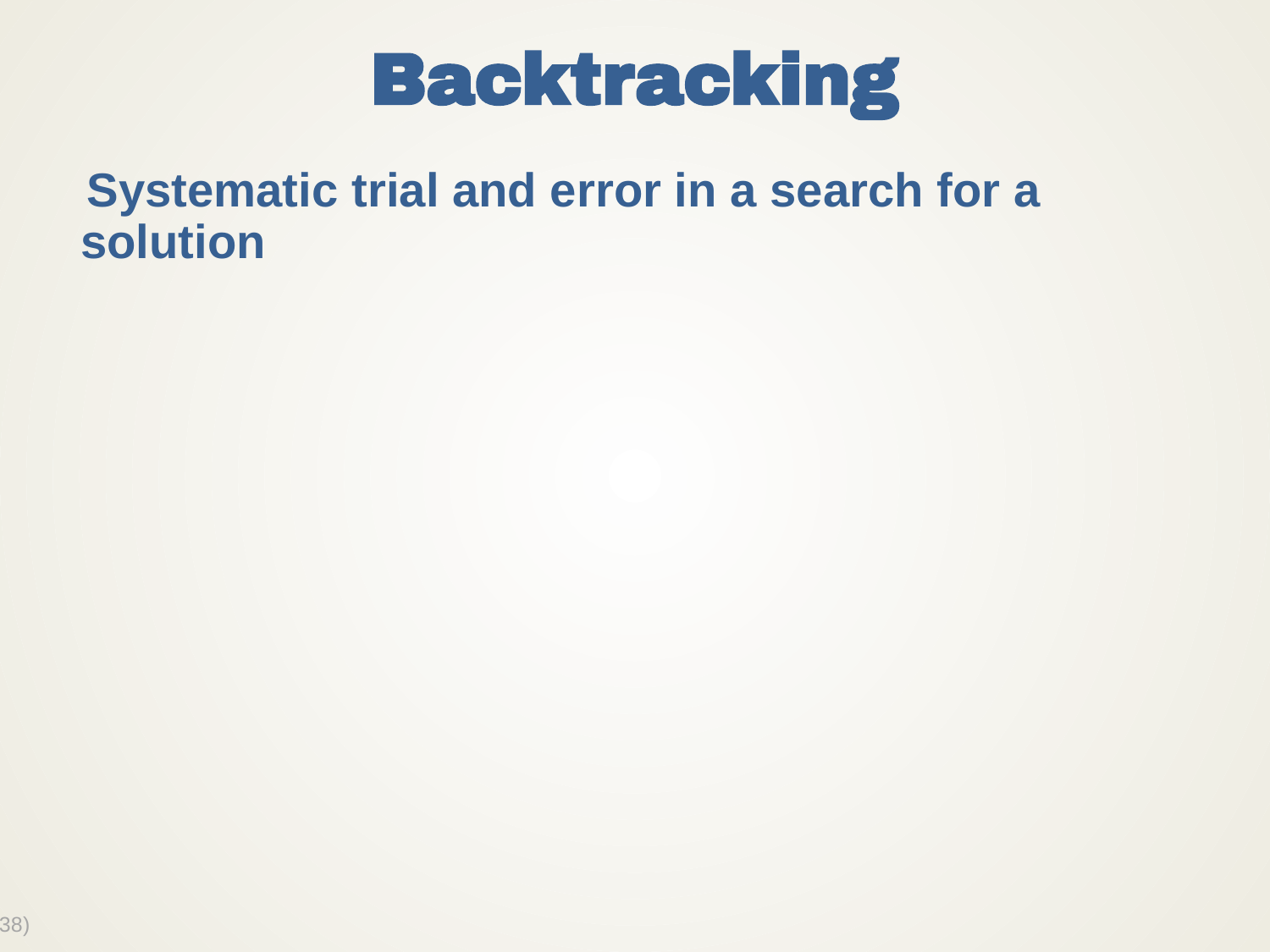

# Backtracking
Systematic trial and error in a search for a solution